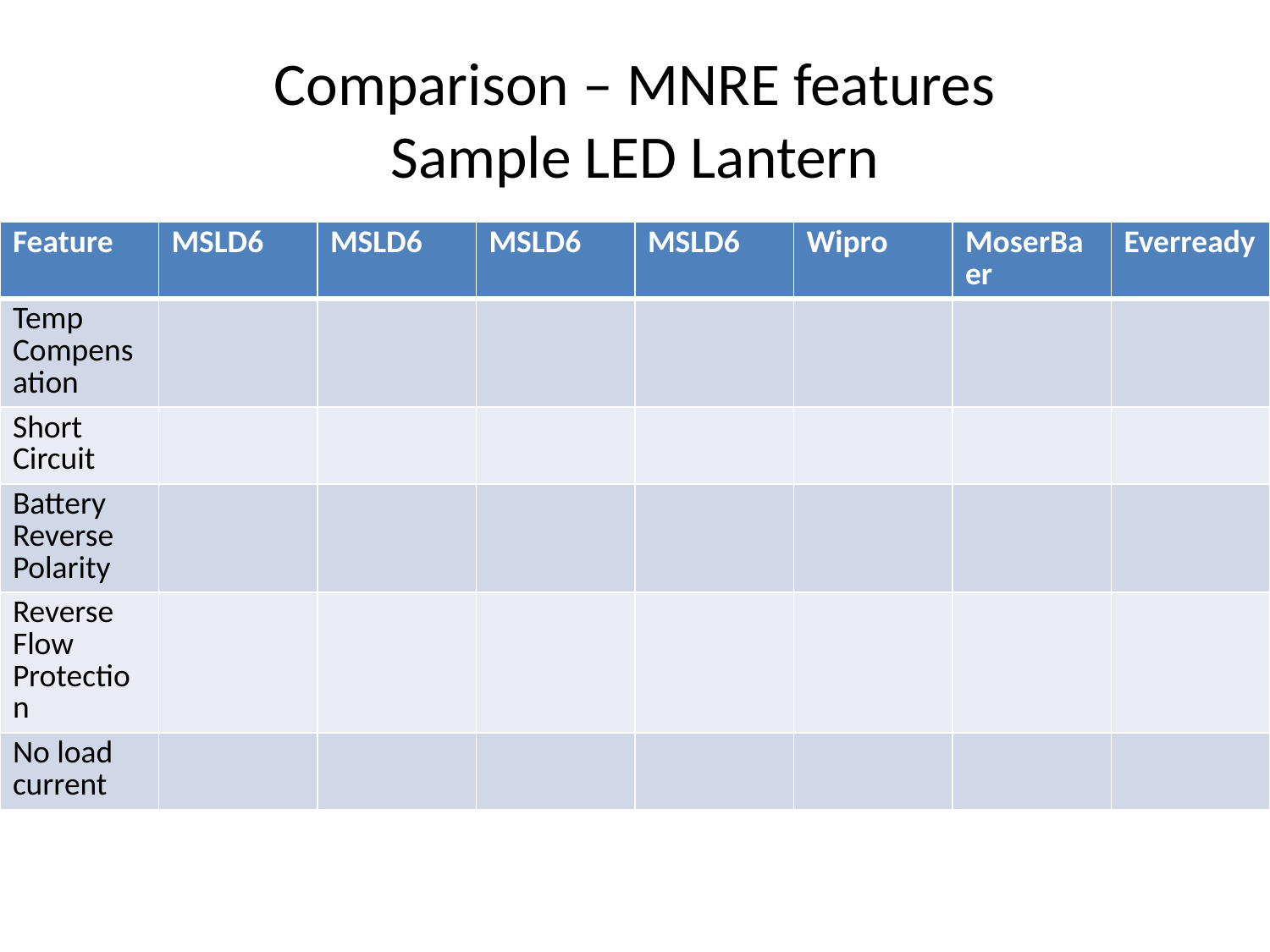

# Comparison – MNRE features Sample LED Lantern
| Feature | MSLD6 | MSLD6 | MSLD6 | MSLD6 | Wipro | MoserBaer | Everready |
| --- | --- | --- | --- | --- | --- | --- | --- |
| Temp Compensation |  |  |  |  |  |  |  |
| Short Circuit |  |  |  |  |  |  |  |
| Battery Reverse Polarity |  |  |  |  |  |  |  |
| Reverse Flow Protection |  |  |  |  |  |  |  |
| No load current |  |  |  |  |  |  |  |